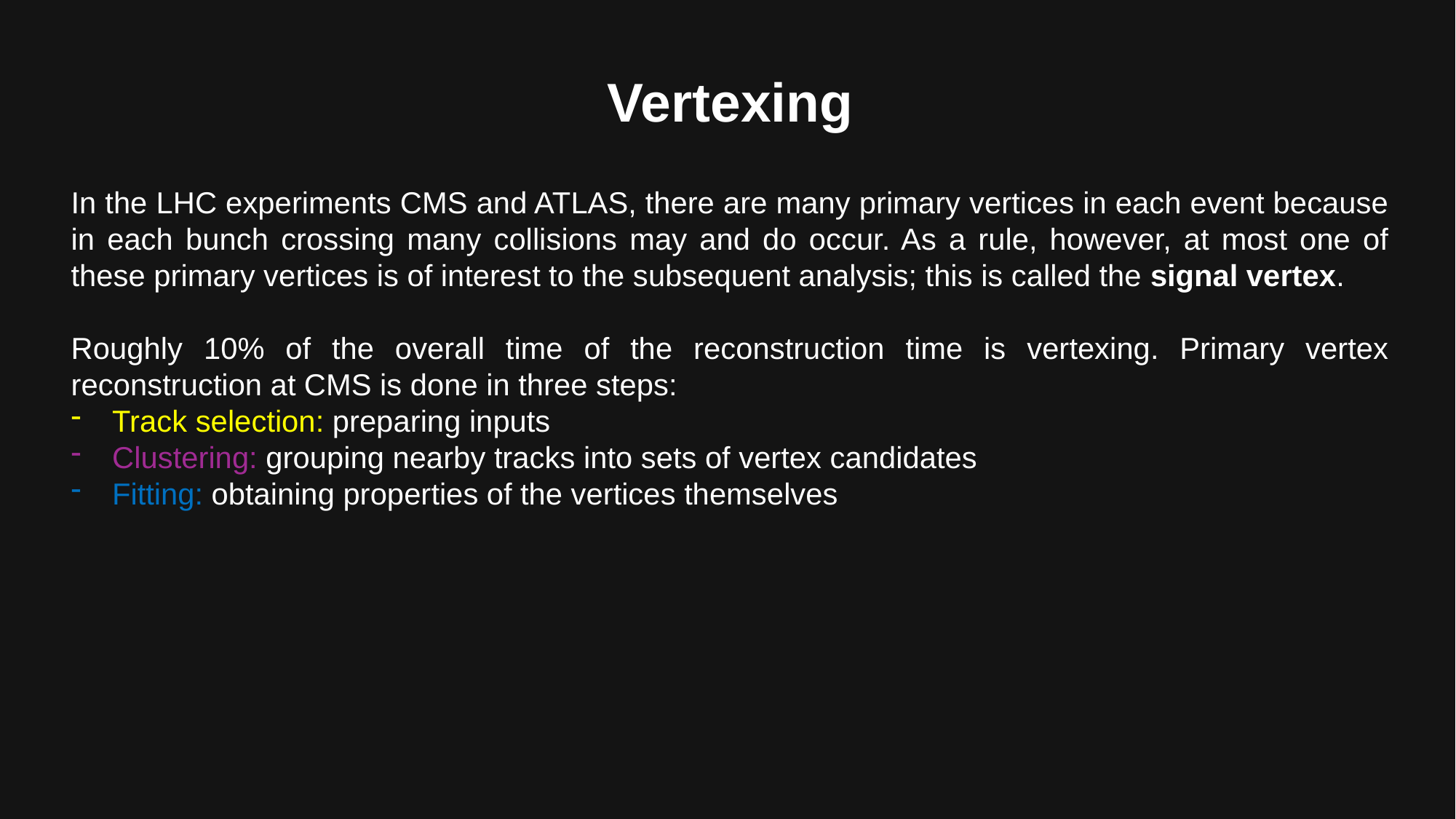

Vertexing
In the LHC experiments CMS and ATLAS, there are many primary vertices in each event because in each bunch crossing many collisions may and do occur. As a rule, however, at most one of these primary vertices is of interest to the subsequent analysis; this is called the signal vertex.

Roughly 10% of the overall time of the reconstruction time is vertexing. Primary vertex reconstruction at CMS is done in three steps:
Track selection: preparing inputs
Clustering: grouping nearby tracks into sets of vertex candidates
Fitting: obtaining properties of the vertices themselves